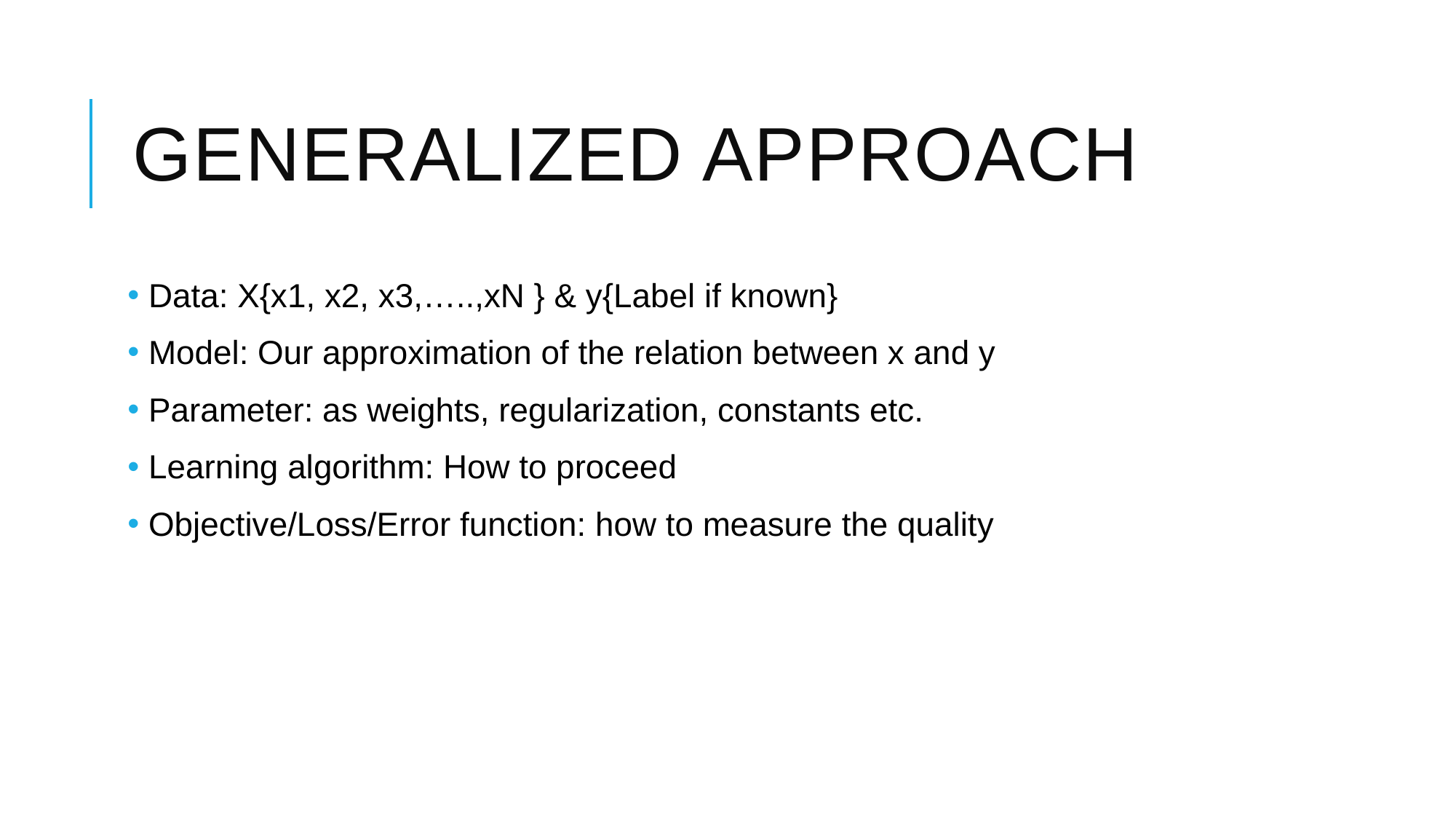

# Generalized approach
 Data: X{x1, x2, x3,…..,xN } & y{Label if known}
 Model: Our approximation of the relation between x and y
 Parameter: as weights, regularization, constants etc.
 Learning algorithm: How to proceed
 Objective/Loss/Error function: how to measure the quality